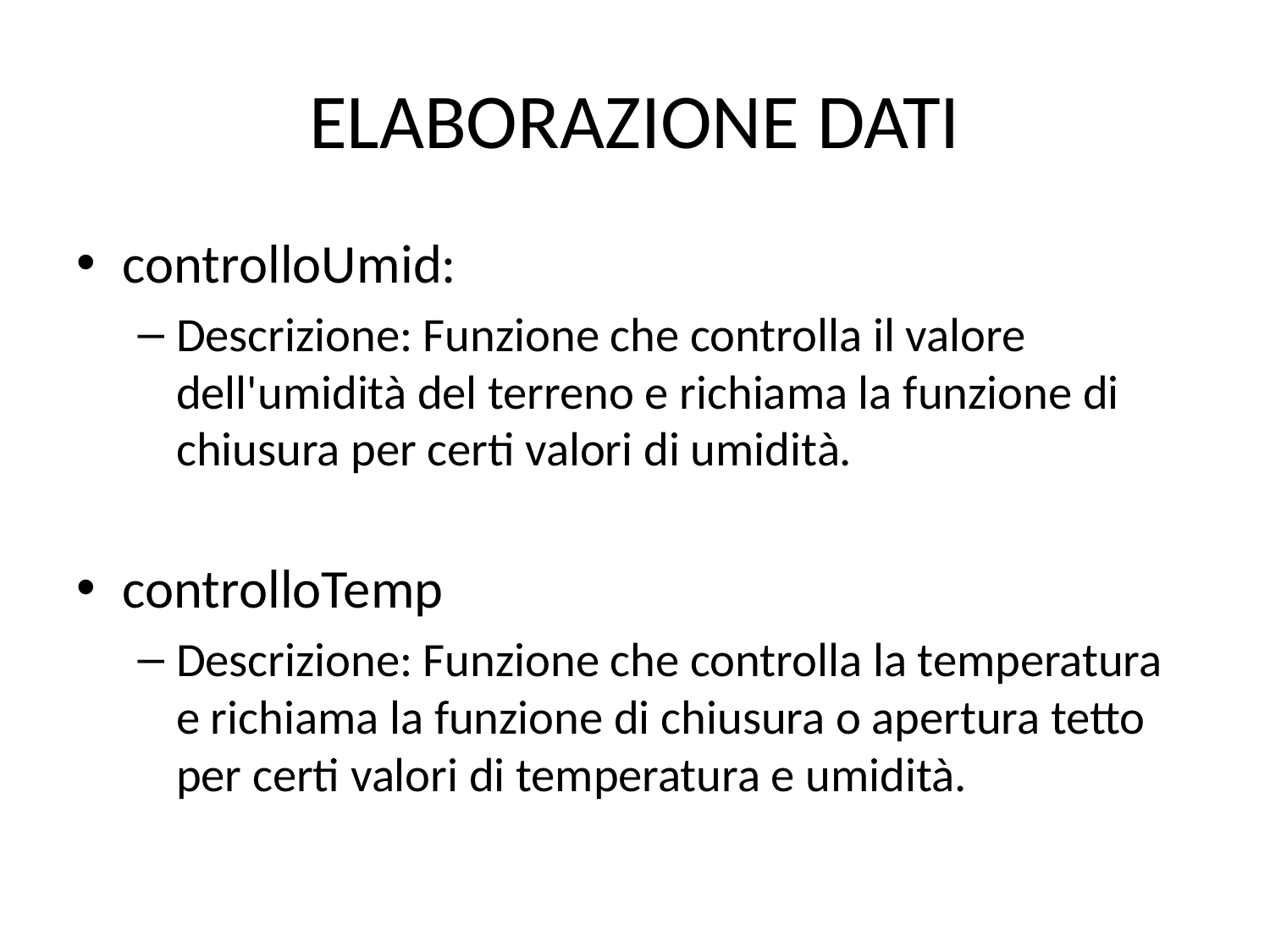

# ELABORAZIONE DATI
controlloUmid:
Descrizione: Funzione che controlla il valore dell'umidità del terreno e richiama la funzione di chiusura per certi valori di umidità.

controlloTemp
Descrizione: Funzione che controlla la temperatura e richiama la funzione di chiusura o apertura tetto per certi valori di temperatura e umidità.